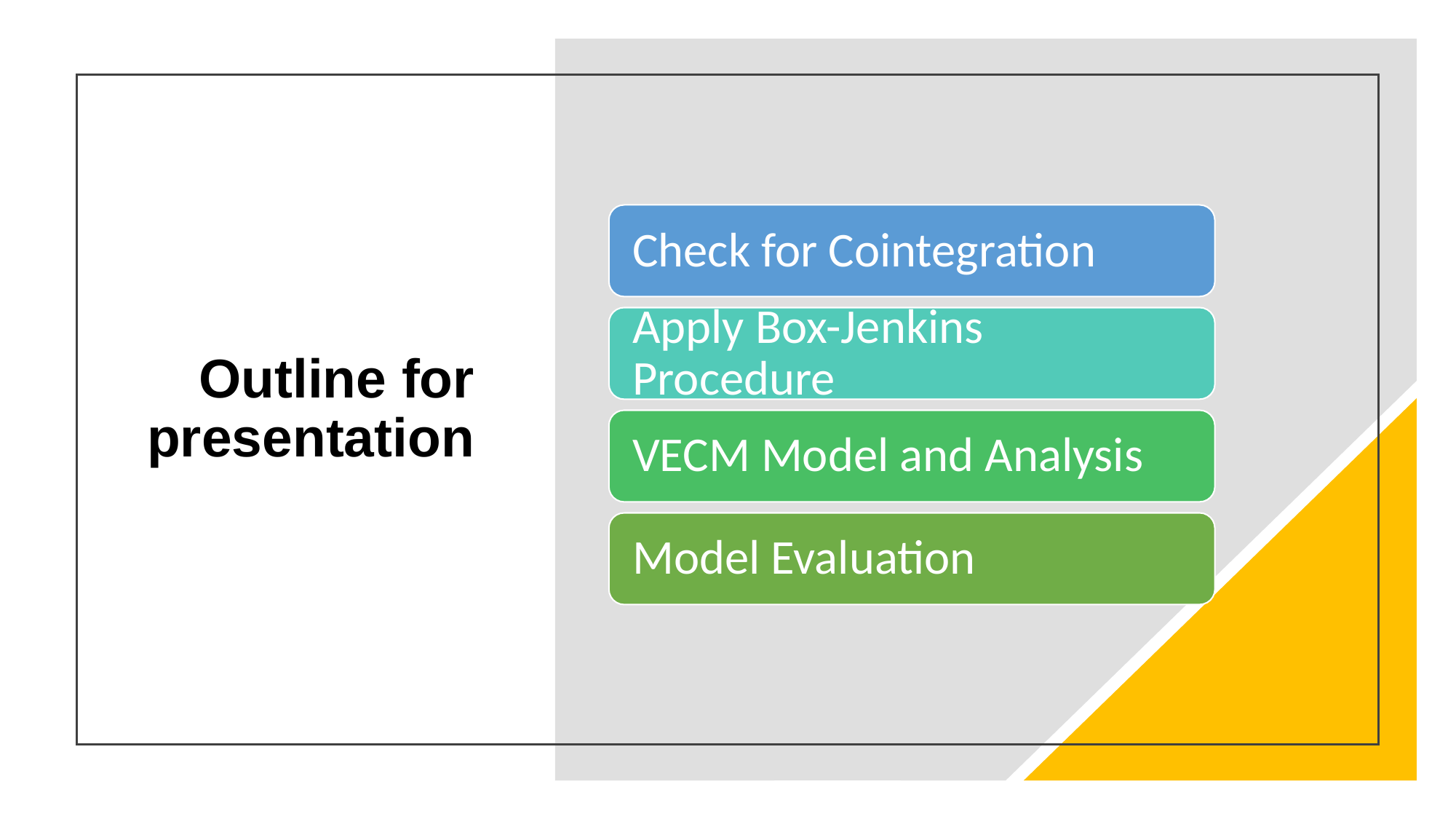

Check for Cointegration
Apply Box-Jenkins Procedure
VECM Model and Analysis
Model Evaluation
# Outline for presentation